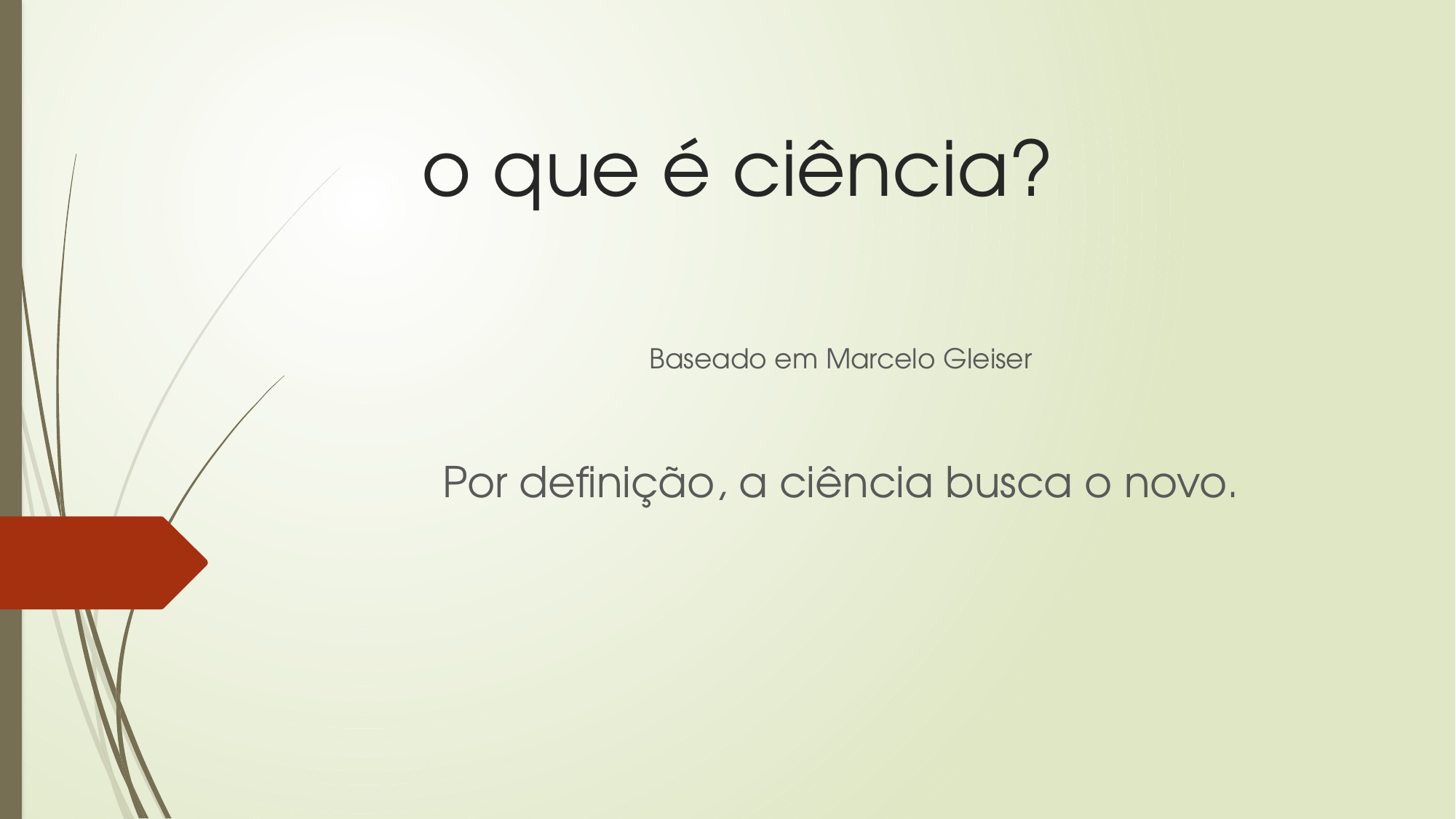

# o que é ciência?

Baseado em Marcelo Gleiser

Por definição, a ciência busca o novo.